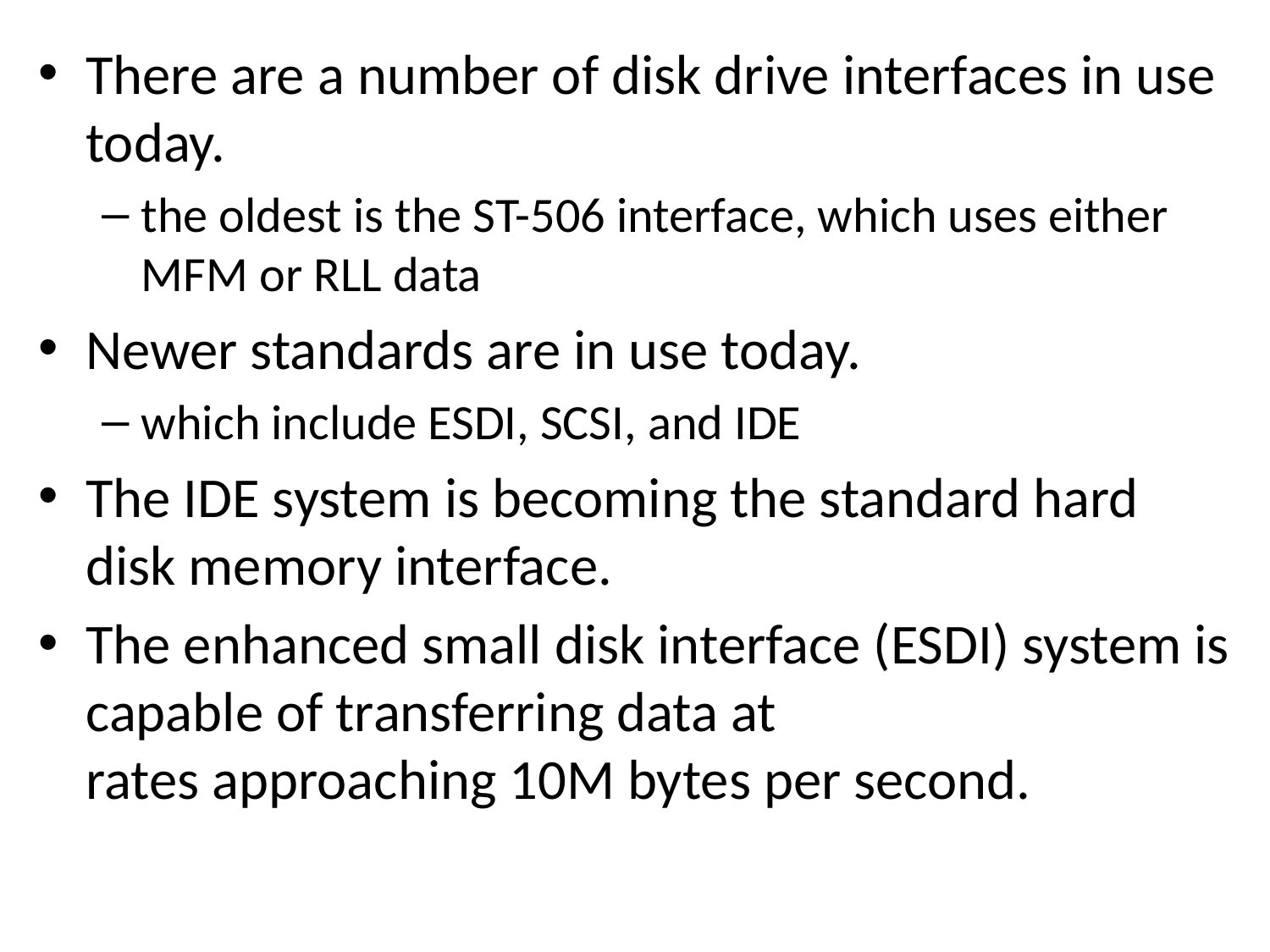

There are a number of disk drive interfaces in use today.
the oldest is the ST-506 interface, which uses either MFM or RLL data
Newer standards are in use today.
which include ESDI, SCSI, and IDE
The IDE system is becoming the standard hard disk memory interface.
The enhanced small disk interface (ESDI) system is capable of transferring data at
rates approaching 10M bytes per second.